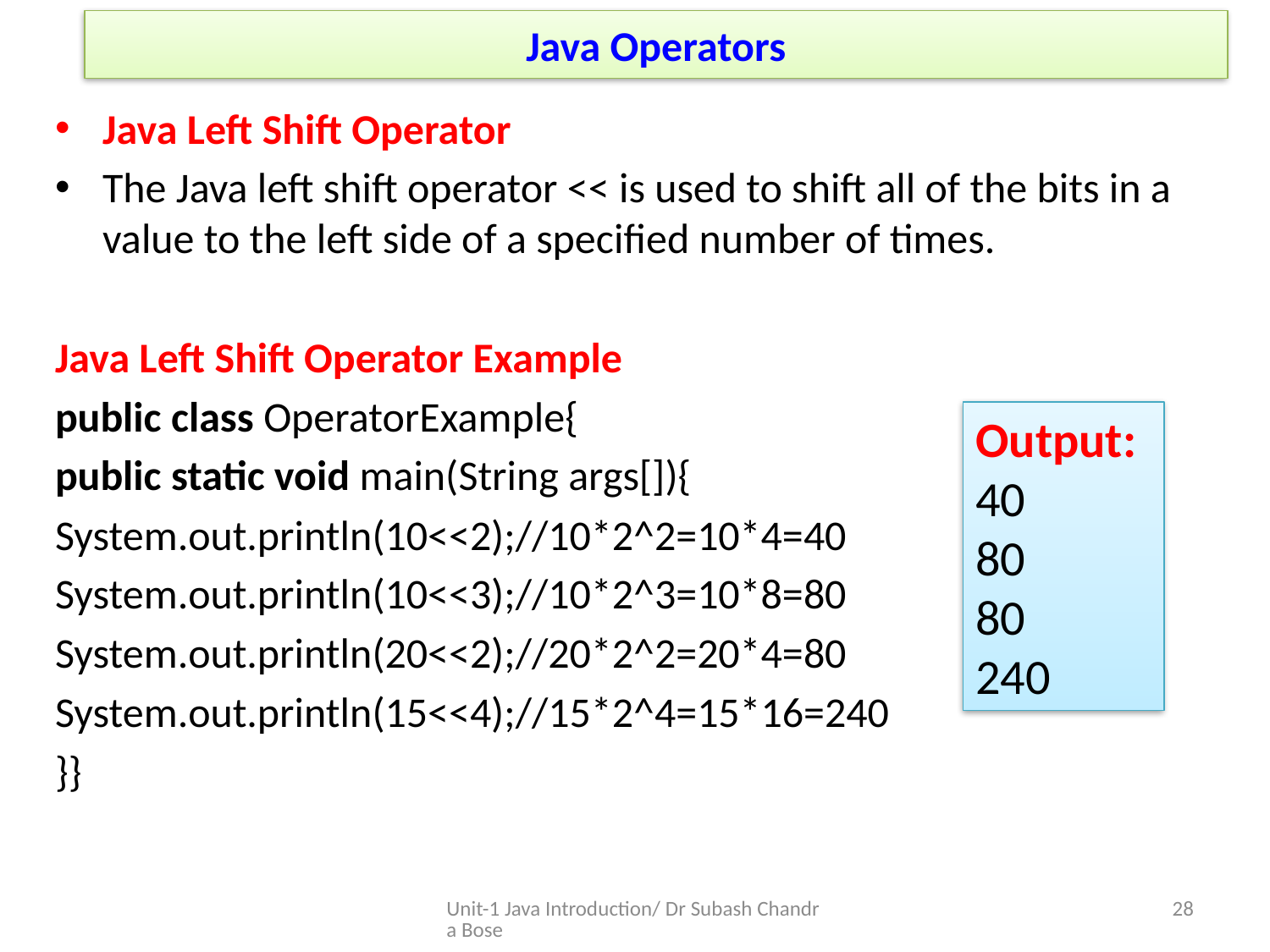

# Java Operators
Java Left Shift Operator
The Java left shift operator << is used to shift all of the bits in a value to the left side of a specified number of times.

Java Left Shift Operator Example
public class OperatorExample{
public static void main(String args[]){
System.out.println(10<<2);//10*2^2=10*4=40
System.out.println(10<<3);//10*2^3=10*8=80
System.out.println(20<<2);//20*2^2=20*4=80
System.out.println(15<<4);//15*2^4=15*16=240
}}
Output:
40
80
80
240
Unit-1 Java Introduction/ Dr Subash Chandra Bose
28